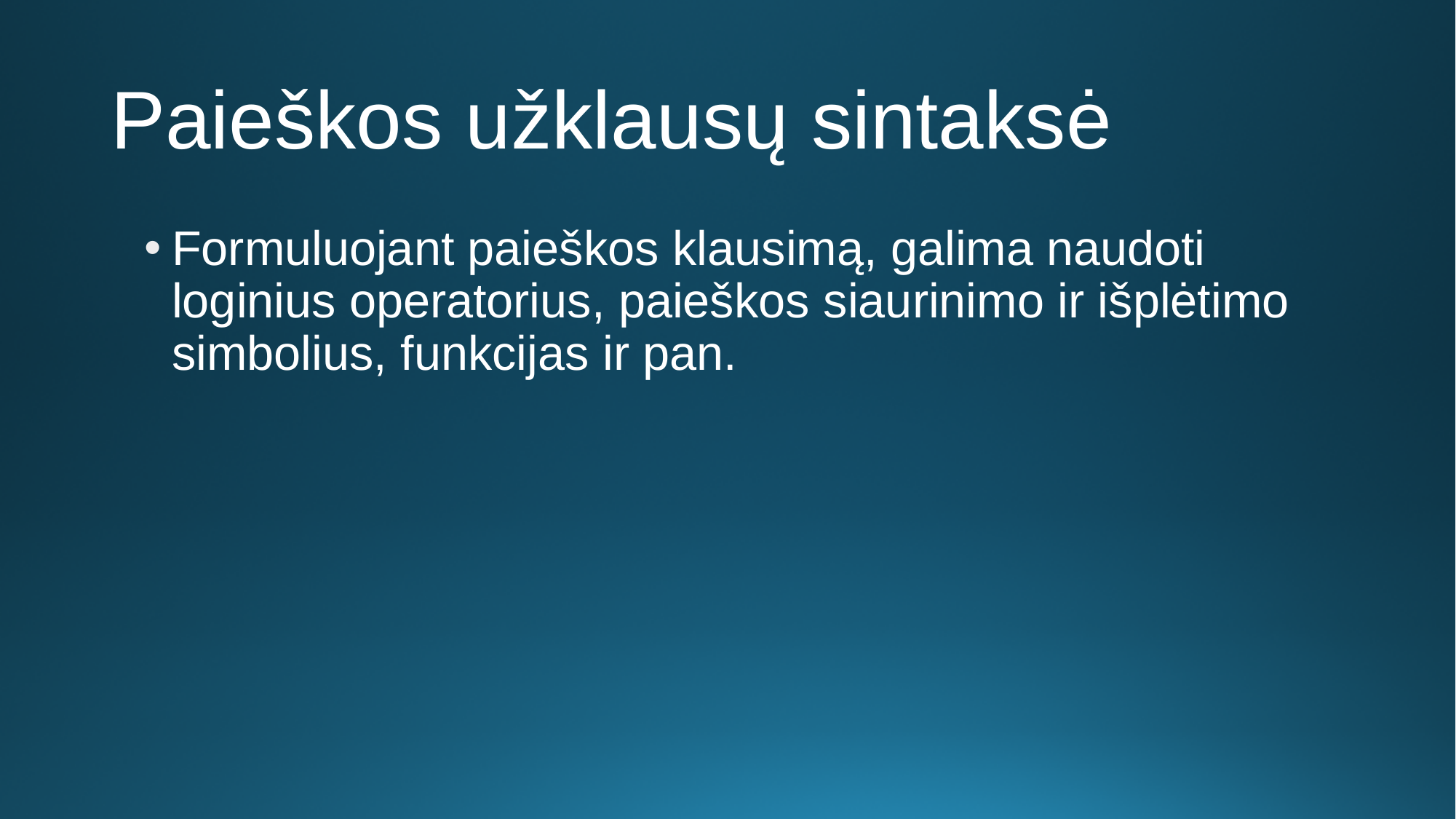

# Paieškos užklausų sintaksė
Formuluojant paieškos klausimą, galima naudoti loginius operatorius, paieškos siaurinimo ir išplėtimo simbolius, funkcijas ir pan.